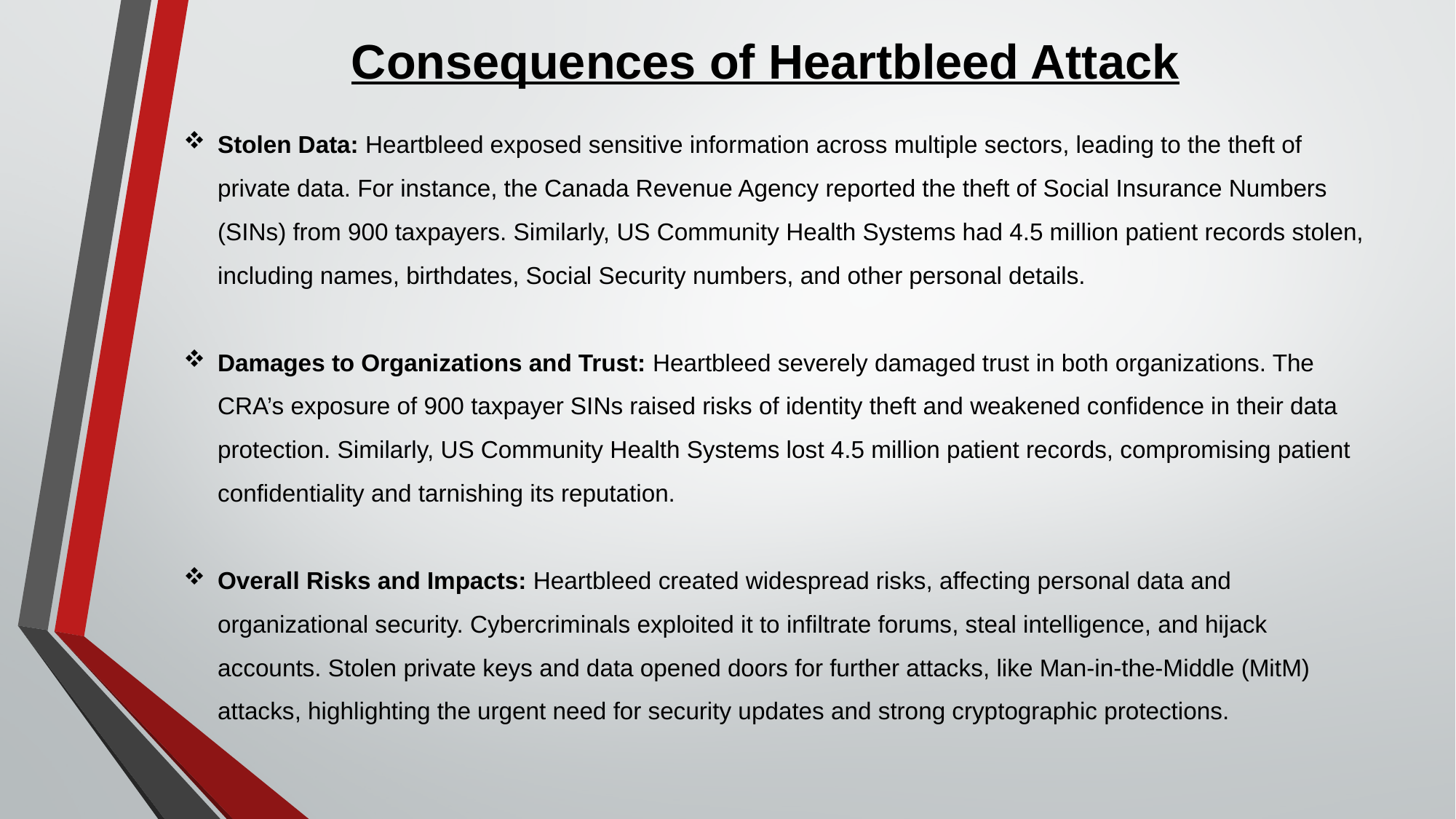

Consequences of Heartbleed Attack
Stolen Data: Heartbleed exposed sensitive information across multiple sectors, leading to the theft of private data. For instance, the Canada Revenue Agency reported the theft of Social Insurance Numbers (SINs) from 900 taxpayers. Similarly, US Community Health Systems had 4.5 million patient records stolen, including names, birthdates, Social Security numbers, and other personal details.

Damages to Organizations and Trust: Heartbleed severely damaged trust in both organizations. The CRA’s exposure of 900 taxpayer SINs raised risks of identity theft and weakened confidence in their data protection. Similarly, US Community Health Systems lost 4.5 million patient records, compromising patient confidentiality and tarnishing its reputation.

Overall Risks and Impacts: Heartbleed created widespread risks, affecting personal data and organizational security. Cybercriminals exploited it to infiltrate forums, steal intelligence, and hijack accounts. Stolen private keys and data opened doors for further attacks, like Man-in-the-Middle (MitM) attacks, highlighting the urgent need for security updates and strong cryptographic protections.